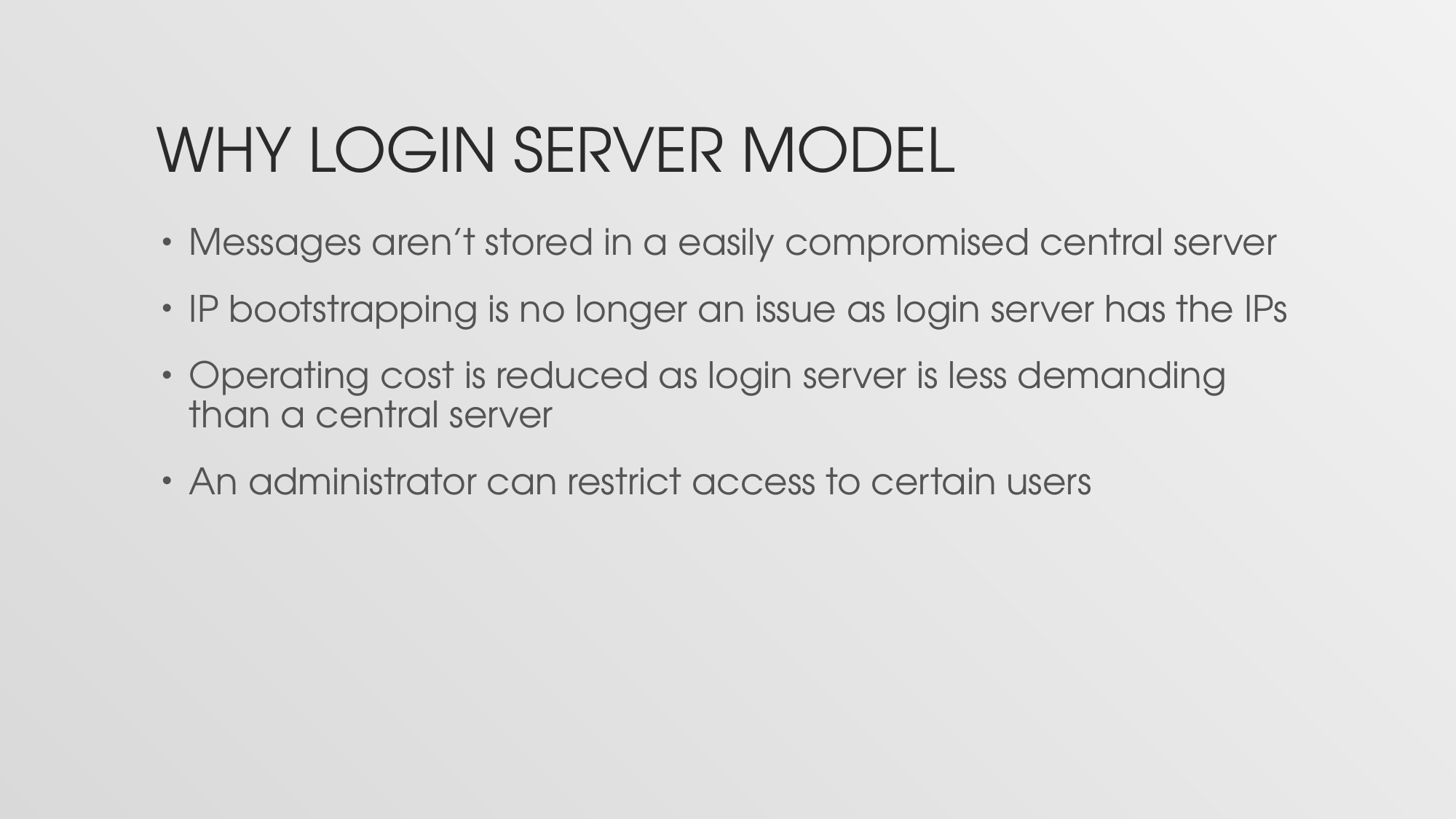

# Why Login server model
Messages aren’t stored in a easily compromised central server
IP bootstrapping is no longer an issue as login server has the IPs
Operating cost is reduced as login server is less demanding than a central server
An administrator can restrict access to certain users